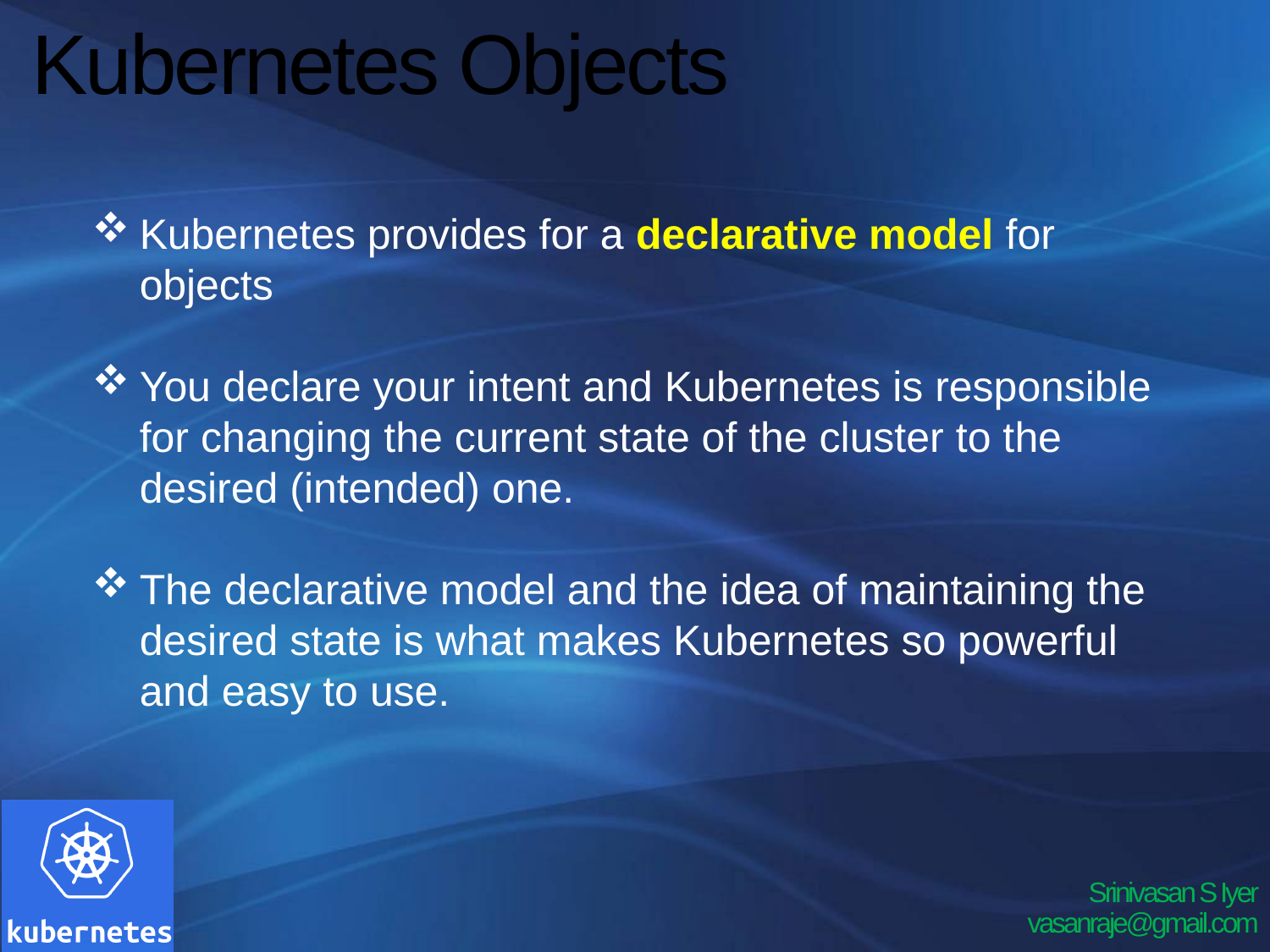

# Kubernetes Objects
Kubernetes provides for a declarative model for objects

You declare your intent and Kubernetes is responsible for changing the current state of the cluster to the desired (intended) one.

The declarative model and the idea of maintaining the desired state is what makes Kubernetes so powerful and easy to use.